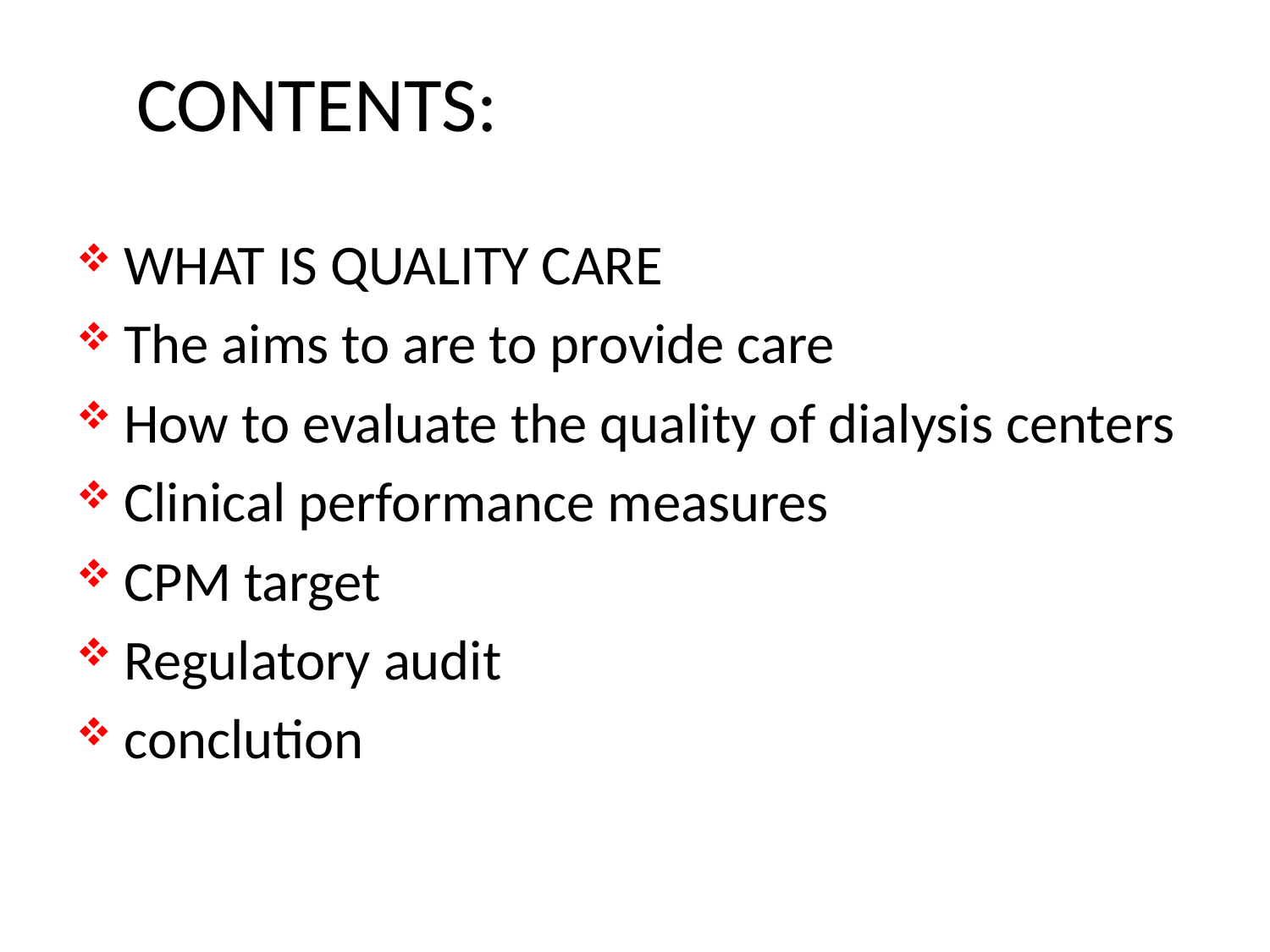

# CONTENTS:
WHAT IS QUALITY CARE
The aims to are to provide care
How to evaluate the quality of dialysis centers
Clinical performance measures
CPM target
Regulatory audit
conclution